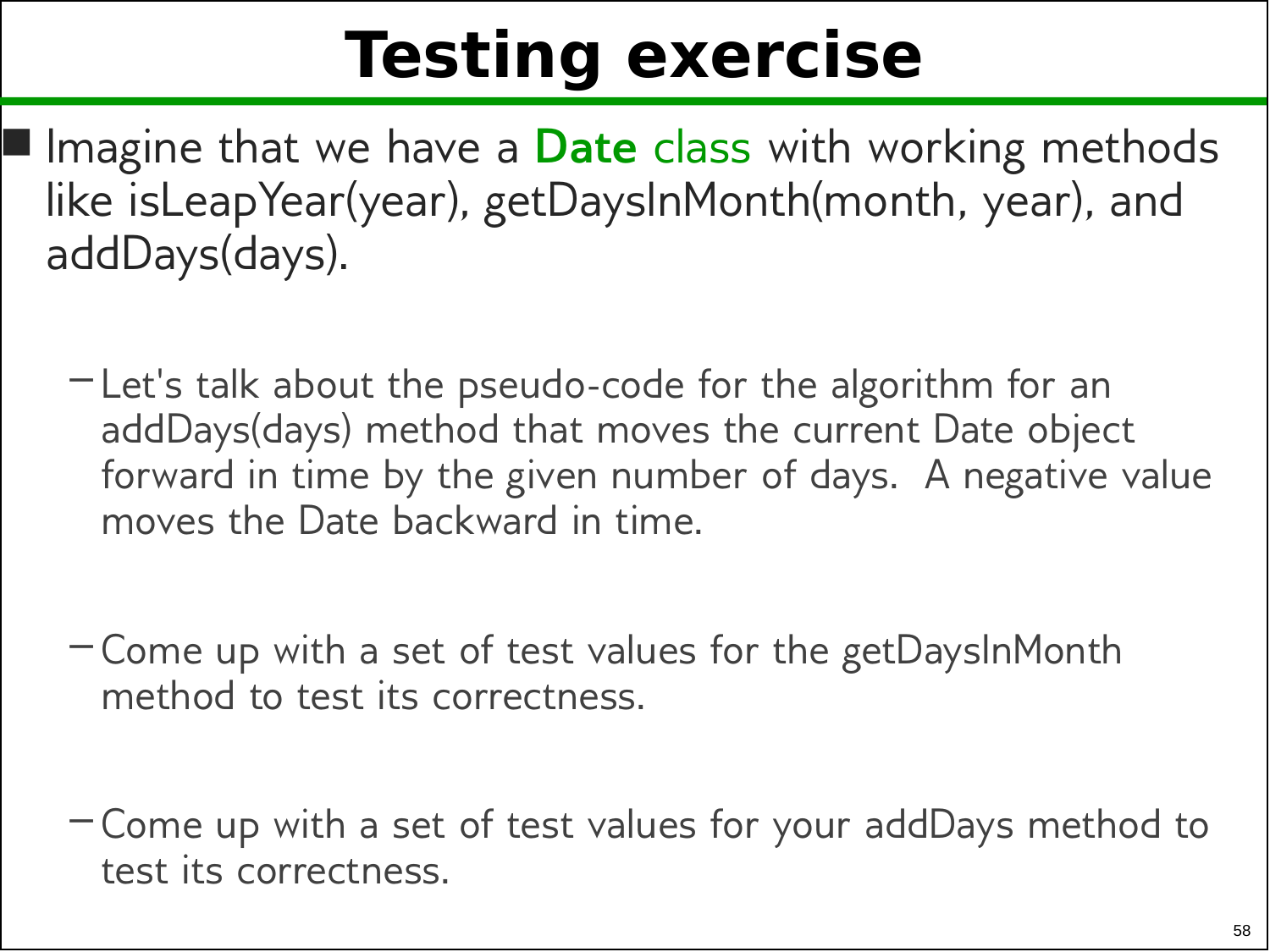

# Testing exercise
Imagine that we have a Date class with working methods like isLeapYear(year), getDaysInMonth(month, year), and addDays(days).

Let's talk about the pseudo-code for the algorithm for an addDays(days) method that moves the current Date object forward in time by the given number of days.  A negative value moves the Date backward in time.

Come up with a set of test values for the getDaysInMonth method to test its correctness.

Come up with a set of test values for your addDays method to test its correctness.
58